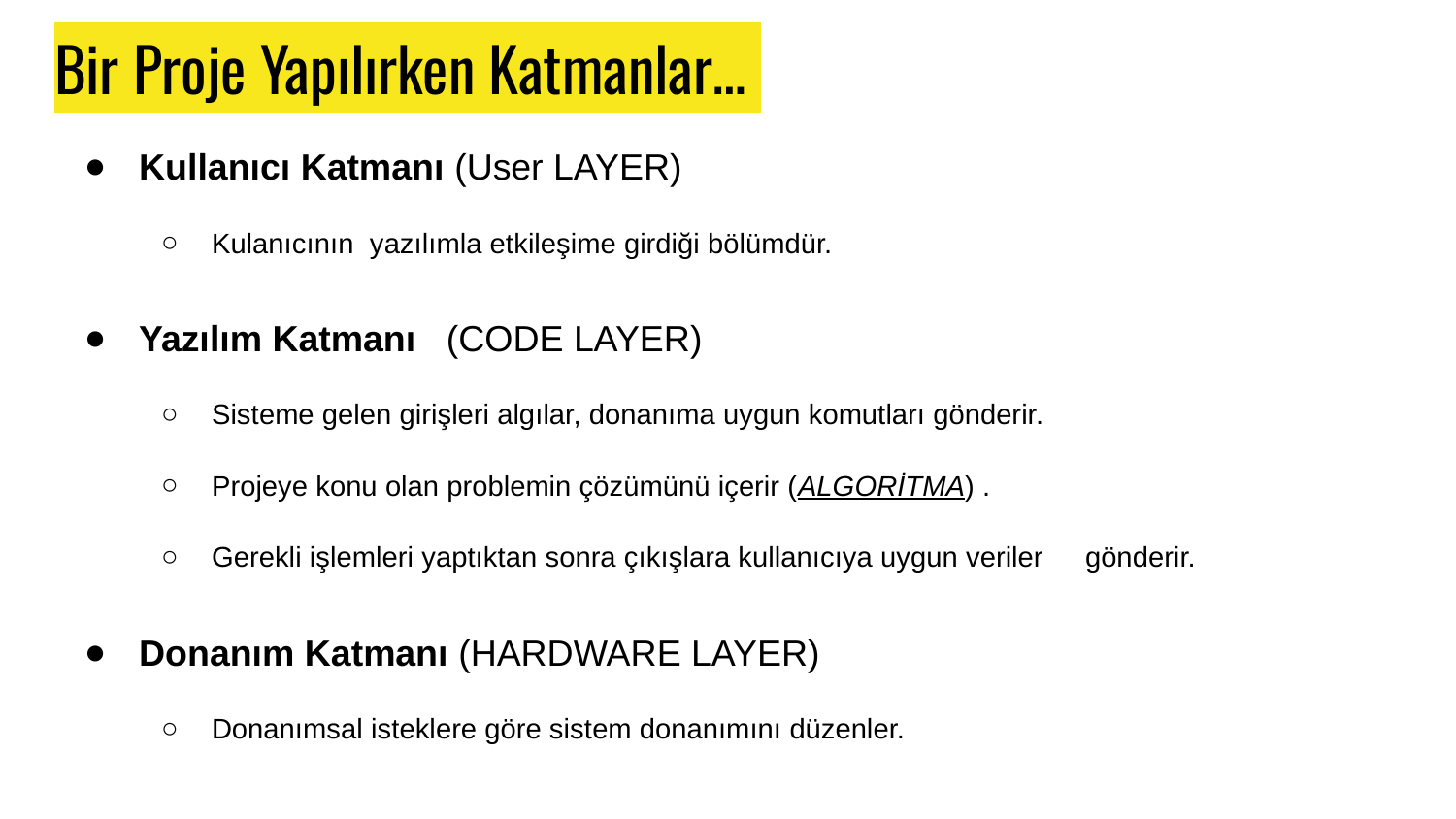

# Bir Proje Yapılırken Katmanlar…
Kullanıcı Katmanı (User LAYER)
Kulanıcının  yazılımla etkileşime girdiği bölümdür.

Yazılım Katmanı   (CODE LAYER)
Sisteme gelen girişleri algılar, donanıma uygun komutları gönderir.
Projeye konu olan problemin çözümünü içerir (ALGORİTMA) .
Gerekli işlemleri yaptıktan sonra çıkışlara kullanıcıya uygun veriler 	gönderir.

Donanım Katmanı (HARDWARE LAYER)
Donanımsal isteklere göre sistem donanımını düzenler.